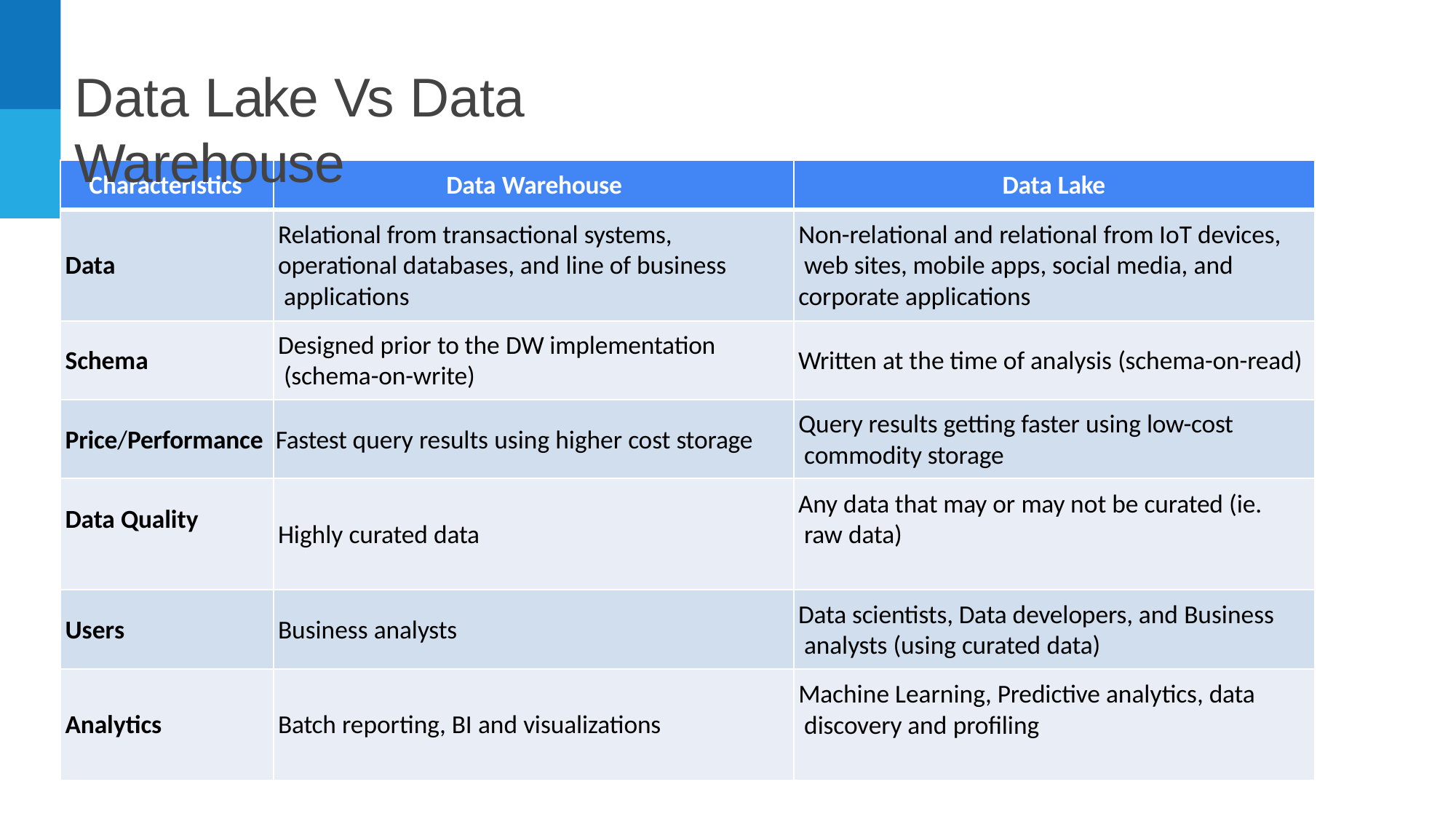

# Data Lake Vs Data Warehouse
Characteristics	Data Warehouse
Data Lake
Relational from transactional systems,  operational databases, and line of business  applications
Non-relational and relational from IoT devices,  web sites, mobile apps, social media, and  corporate applications
Data
Designed prior to the DW implementation  (schema-on-write)
Schema
Written at the time of analysis (schema-on-read)
Query results getting faster using low-cost  commodity storage
Price/Performance Fastest query results using higher cost storage
Any data that may or may not be curated (ie.  raw data)
Data Quality
Highly curated data
Data scientists, Data developers, and Business  analysts (using curated data)
Users
Business analysts
Machine Learning, Predictive analytics, data  discovery and profiling
Analytics
Batch reporting, BI and visualizations